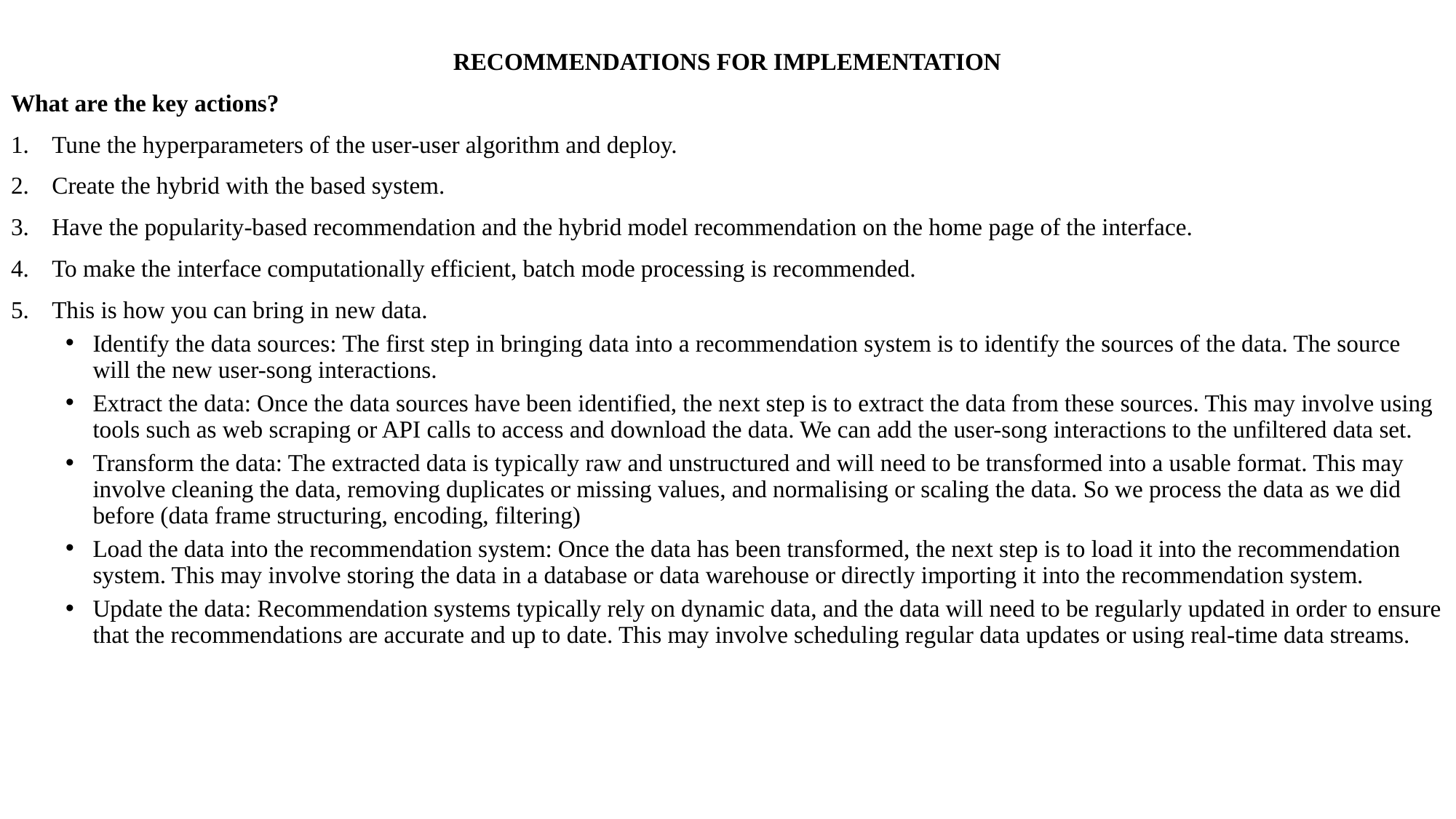

RECOMMENDATIONS FOR IMPLEMENTATION
What are the key actions?
Tune the hyperparameters of the user-user algorithm and deploy.
Create the hybrid with the based system.
Have the popularity-based recommendation and the hybrid model recommendation on the home page of the interface.
To make the interface computationally efficient, batch mode processing is recommended.
This is how you can bring in new data.
Identify the data sources: The first step in bringing data into a recommendation system is to identify the sources of the data. The source will the new user-song interactions.
Extract the data: Once the data sources have been identified, the next step is to extract the data from these sources. This may involve using tools such as web scraping or API calls to access and download the data. We can add the user-song interactions to the unfiltered data set.
Transform the data: The extracted data is typically raw and unstructured and will need to be transformed into a usable format. This may involve cleaning the data, removing duplicates or missing values, and normalising or scaling the data. So we process the data as we did before (data frame structuring, encoding, filtering)
Load the data into the recommendation system: Once the data has been transformed, the next step is to load it into the recommendation system. This may involve storing the data in a database or data warehouse or directly importing it into the recommendation system.
Update the data: Recommendation systems typically rely on dynamic data, and the data will need to be regularly updated in order to ensure that the recommendations are accurate and up to date. This may involve scheduling regular data updates or using real-time data streams.